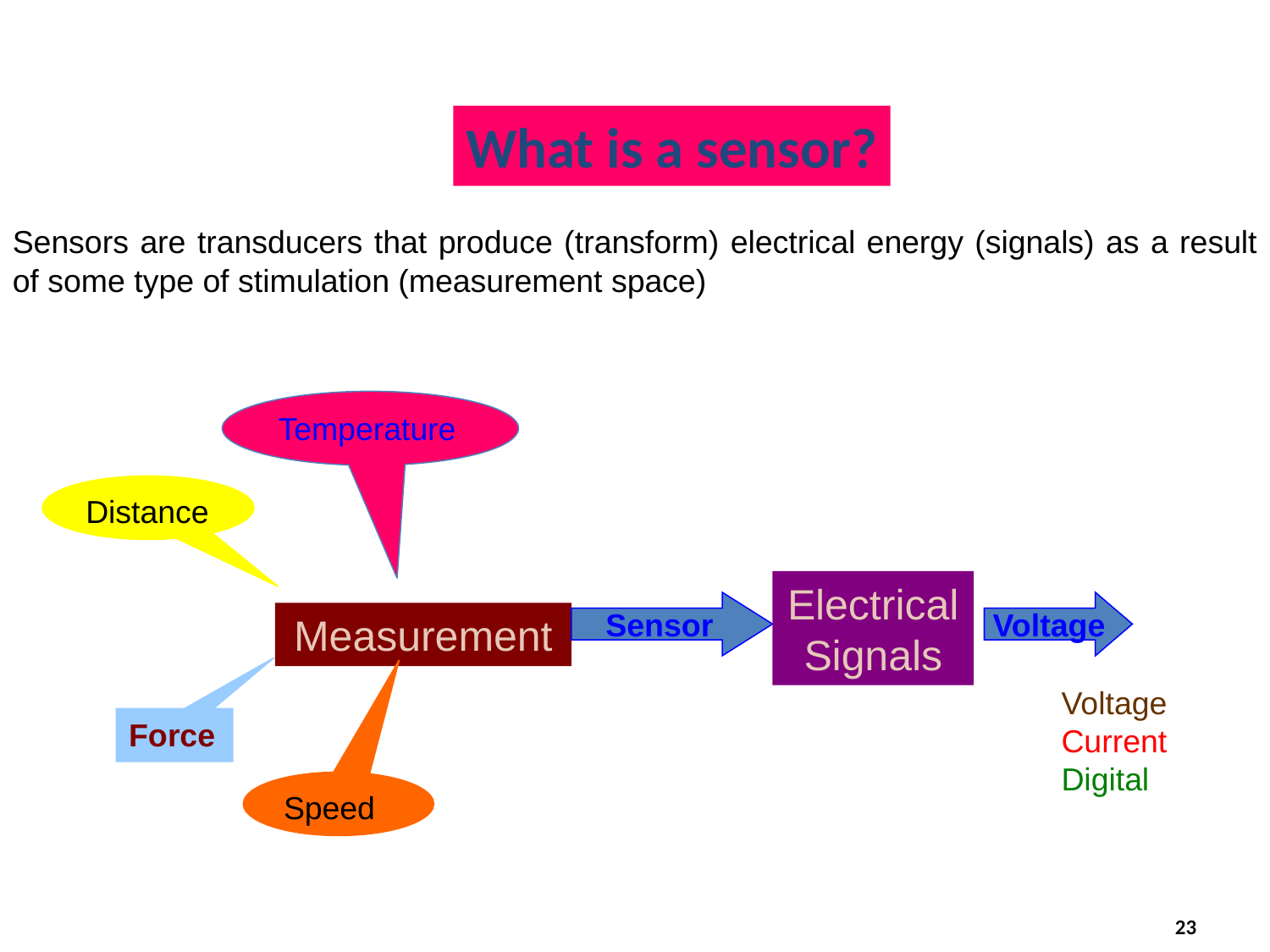

What is a sensor?
Sensors are transducers that produce (transform) electrical energy (signals) as a result of some type of stimulation (measurement space)
Temperature

Distance
Electrical Signals
Sensor
Voltage
Measurement
Voltage
Current
Digital
Force
Speed
23